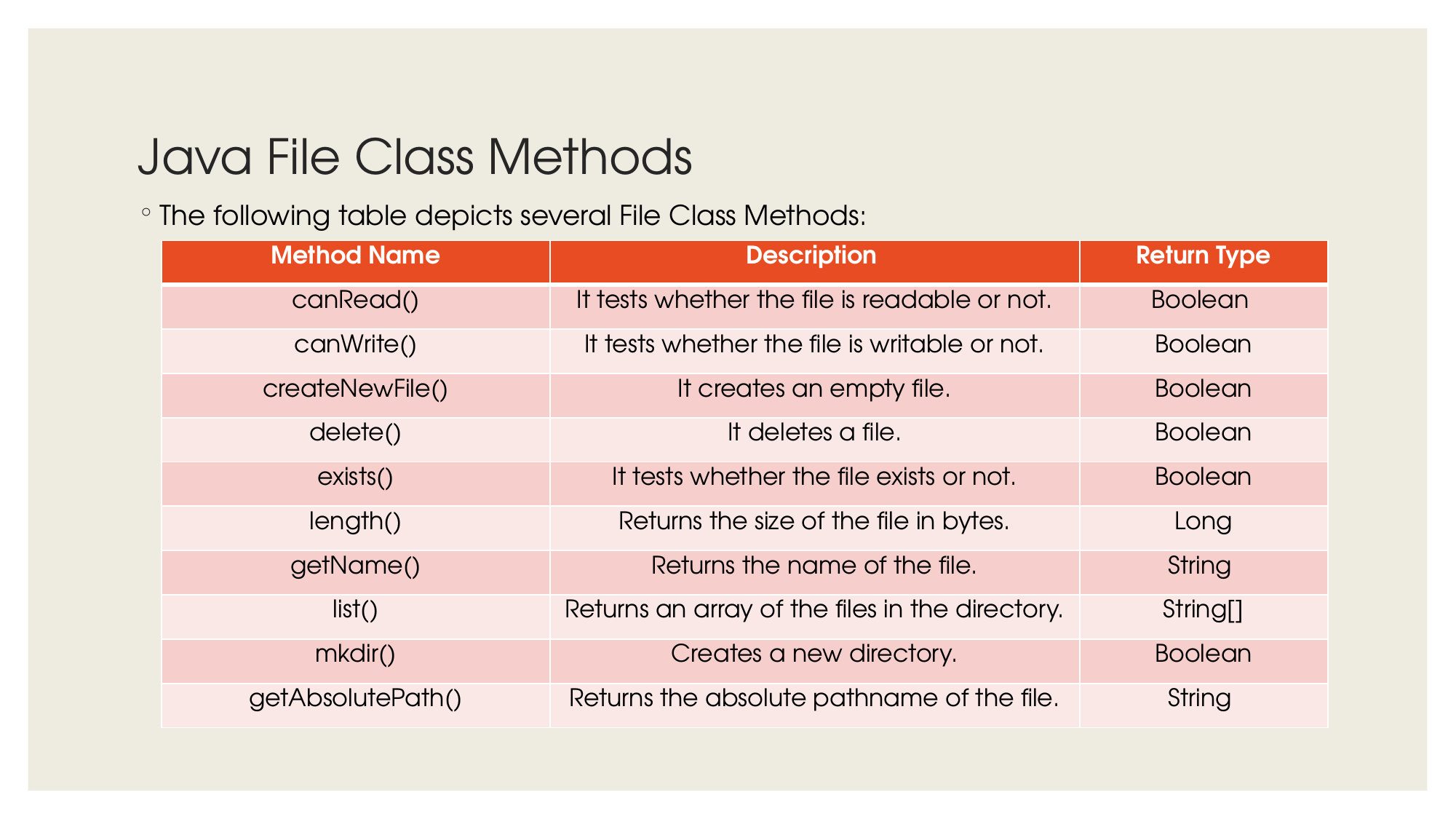

# Java File Class Methods
The following table depicts several File Class Methods:
| Method Name | Description | Return Type |
| --- | --- | --- |
| canRead() | It tests whether the file is readable or not. | Boolean |
| canWrite() | It tests whether the file is writable or not. | Boolean |
| createNewFile() | It creates an empty file. | Boolean |
| delete() | It deletes a file. | Boolean |
| exists() | It tests whether the file exists or not. | Boolean |
| length() | Returns the size of the file in bytes. | Long |
| getName() | Returns the name of the file. | String |
| list() | Returns an array of the files in the directory. | String[] |
| mkdir() | Creates a new directory. | Boolean |
| getAbsolutePath() | Returns the absolute pathname of the file. | String |